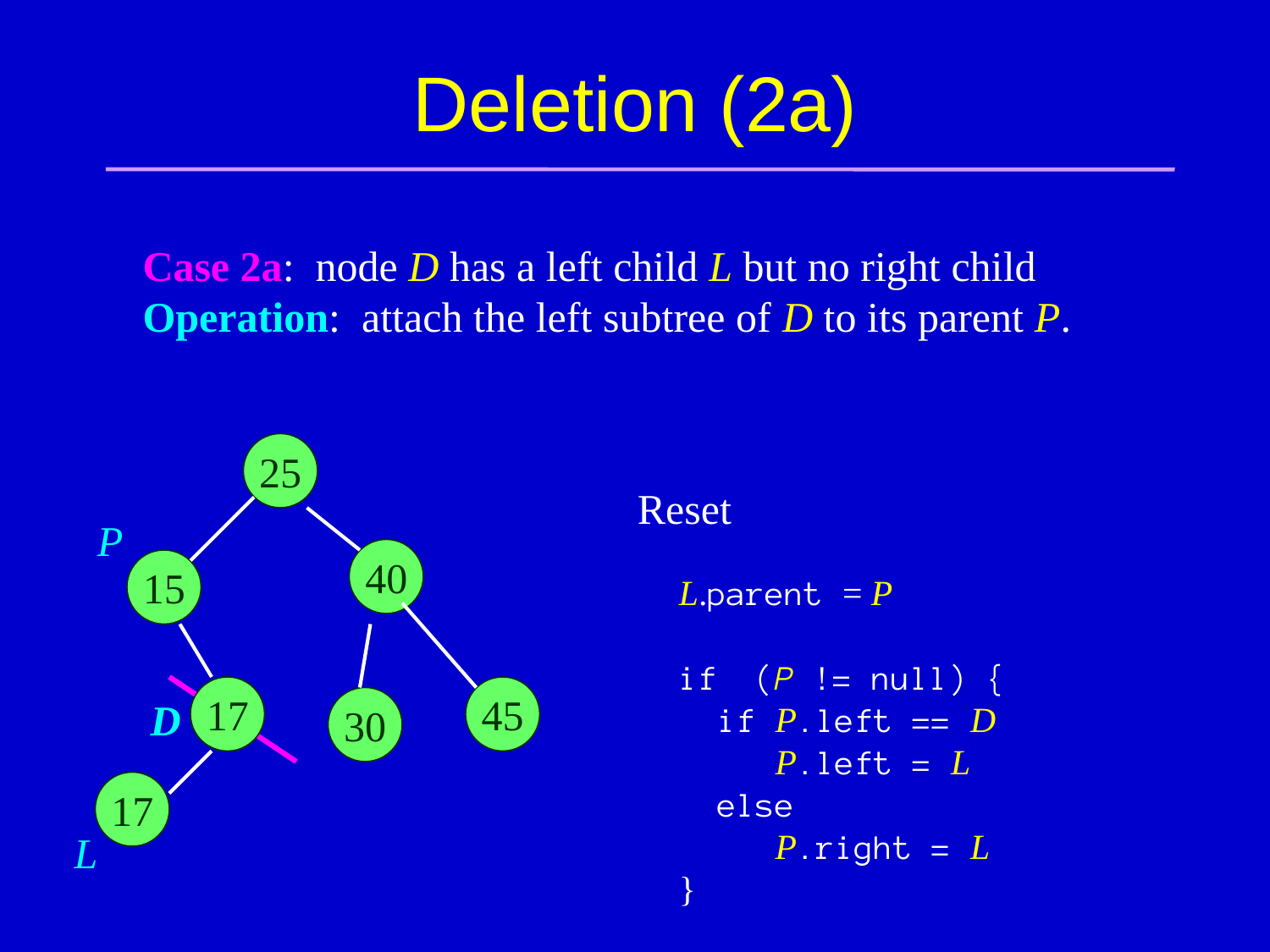

# Deletion (2a)

Case 2a:  node D has a left child L but no right child
Operation:  attach the left subtree of D to its parent P.
25
Reset

P

40
15
L.parent = P

if  (P != null) {
  if P.left == D
     P.left = L
  else
     P.right = L
}

20
17
45
D
30

17
L